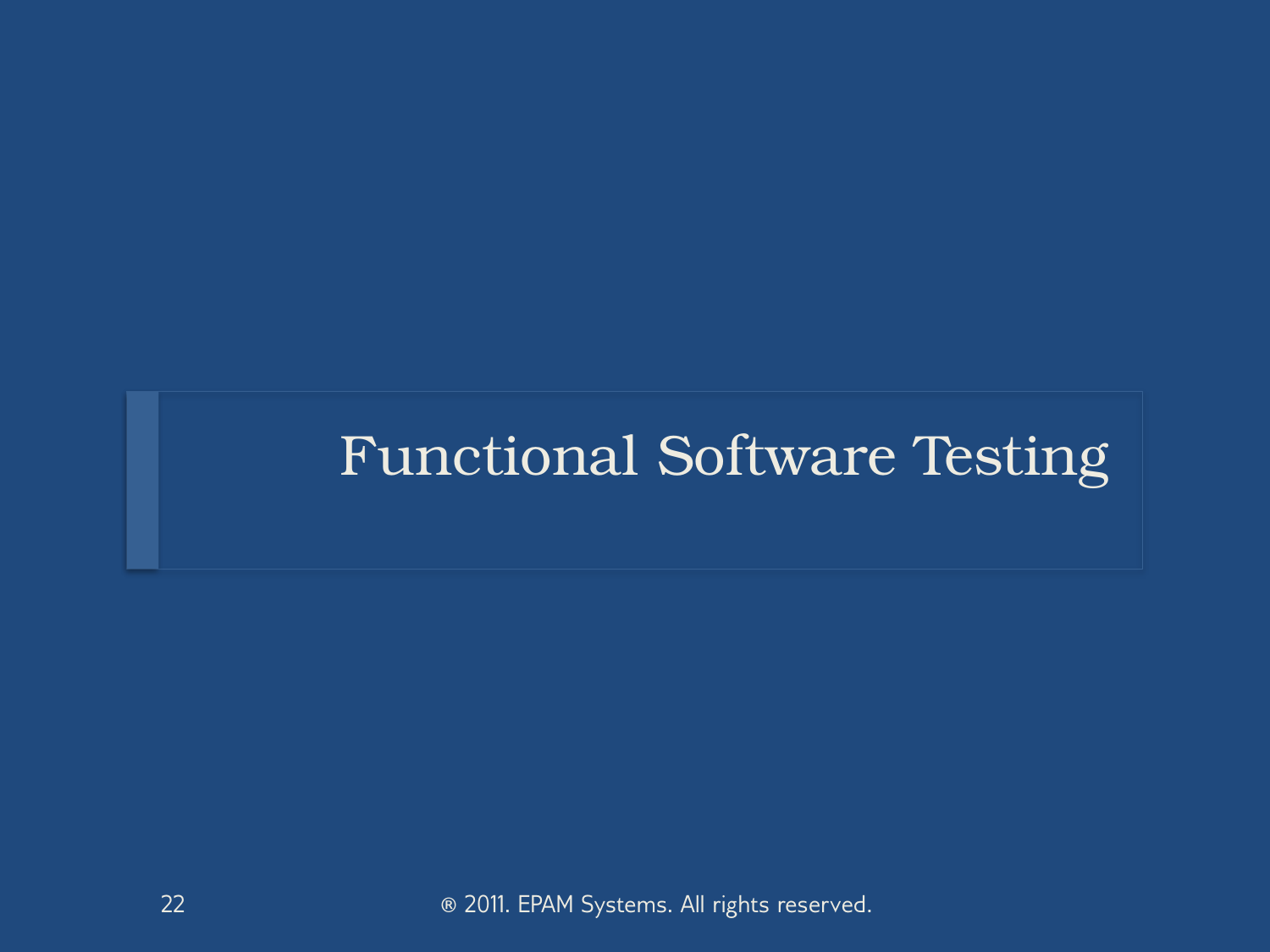

# Functional Software Testing

22
® 2011. EPAM Systems. All rights reserved.